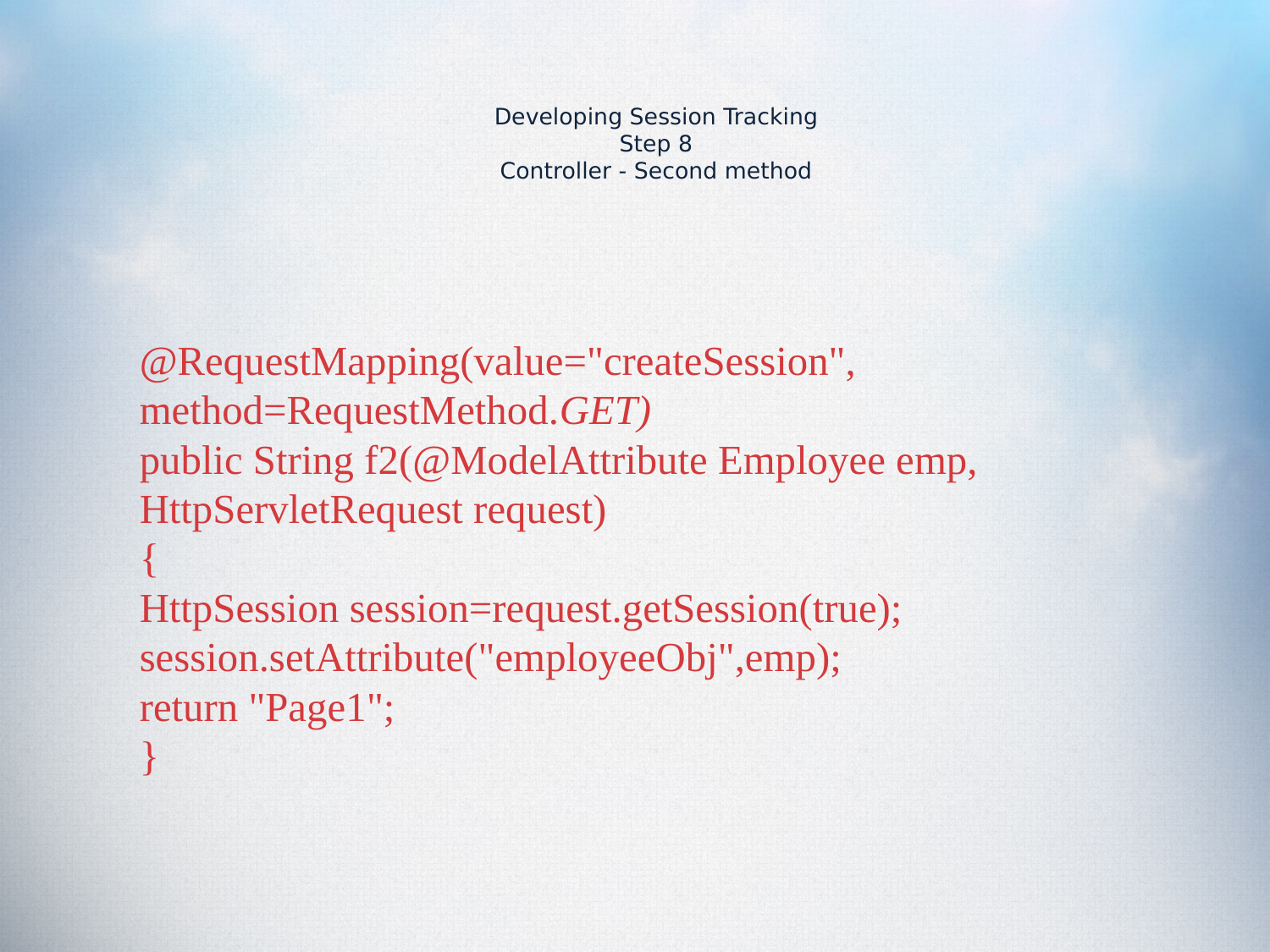

# Developing Session Tracking Step 8 Controller - Second method
@RequestMapping(value="createSession", method=RequestMethod.GET)
public String f2(@ModelAttribute Employee emp, HttpServletRequest request)
{
HttpSession session=request.getSession(true);
session.setAttribute("employeeObj",emp);
return "Page1";
}